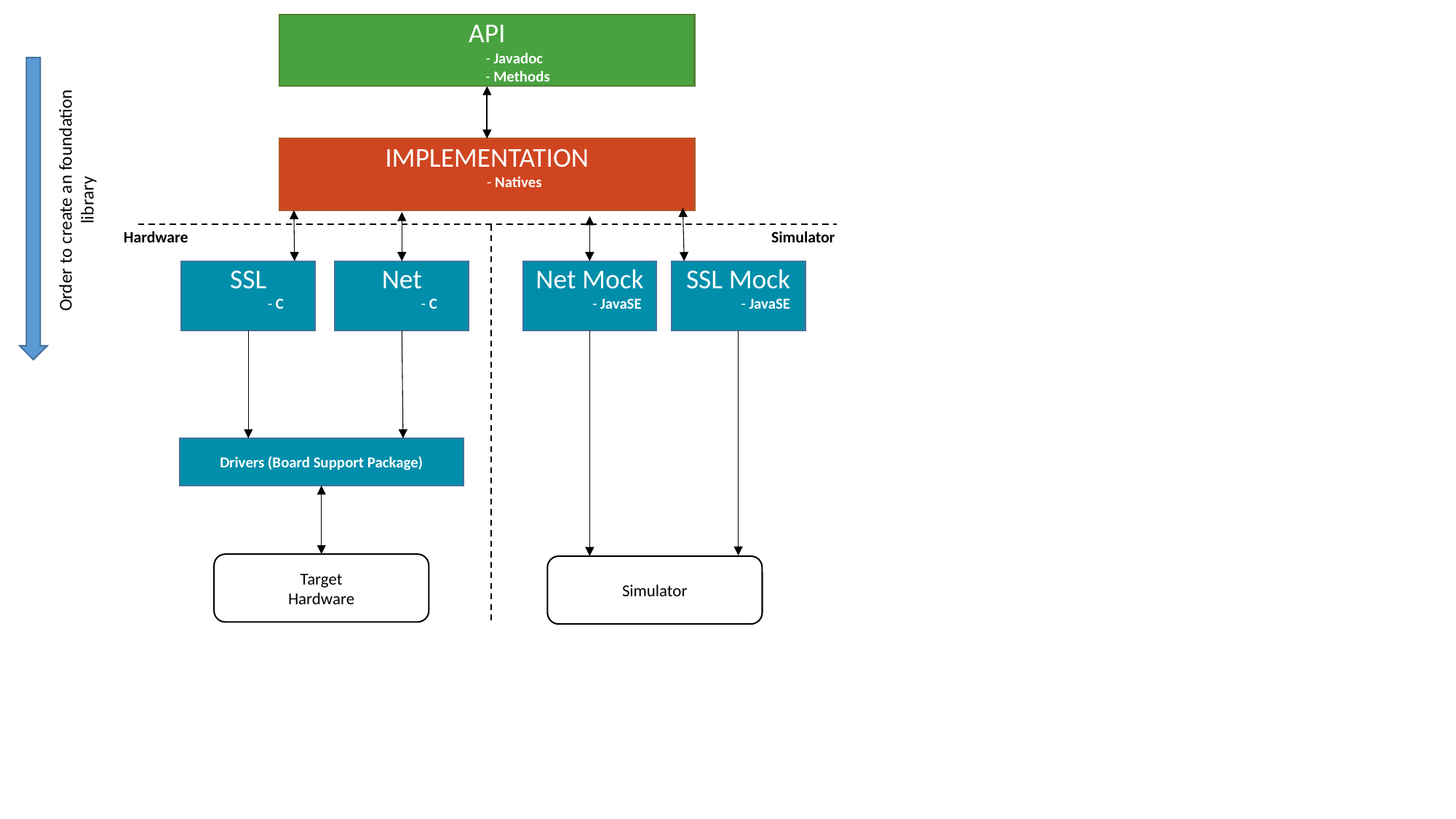

API
- Javadoc
  - Methods

IMPLEMENTATION
- Natives

Order to create an foundation library
Hardware
Simulator
SSL
- C

Net
- C

Net Mock
- JavaSE

SSL Mock
- JavaSE

Drivers (Board Support Package)
Target
Hardware
Simulator